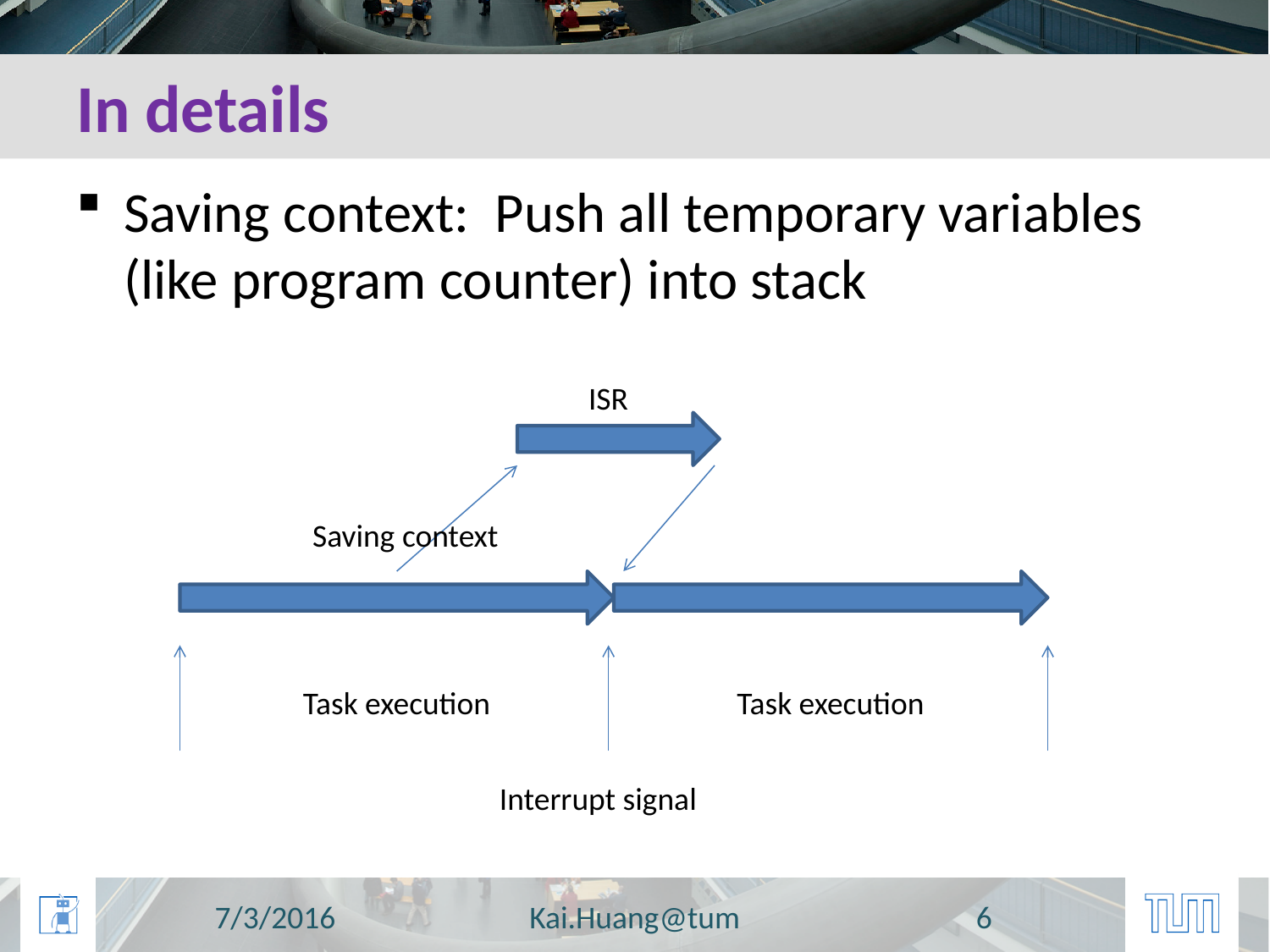

# In details
Saving context:  Push all temporary variables (like program counter) into stack
ISR

Saving context

Task execution
Task execution
Interrupt signal
7/3/2016
Kai.Huang@tum
6